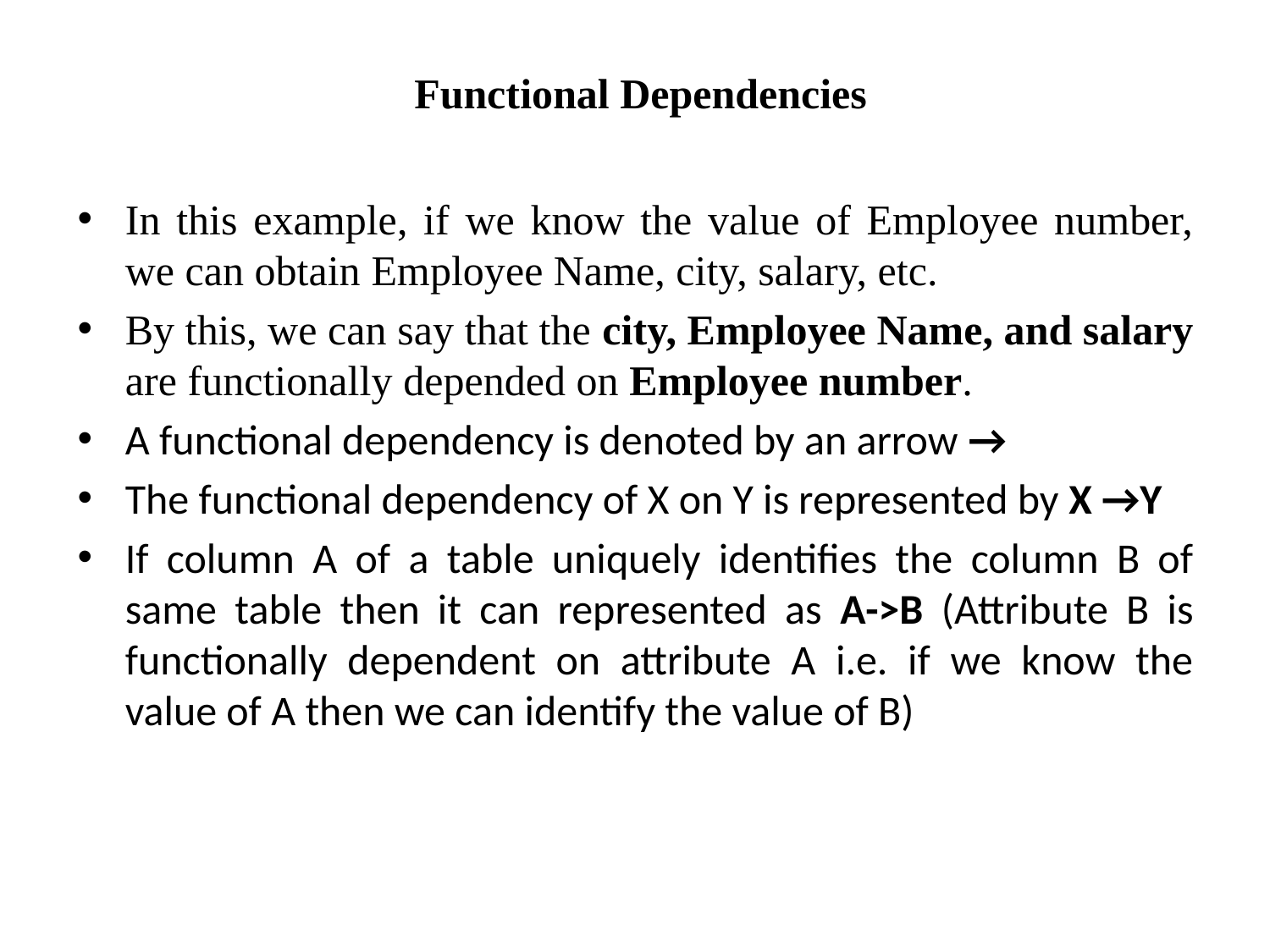

# Functional Dependencies
In this example, if we know the value of Employee number, we can obtain Employee Name, city, salary, etc.
By this, we can say that the city, Employee Name, and salary are functionally depended on Employee number.
A functional dependency is denoted by an arrow →
The functional dependency of X on Y is represented by X →Y
If column A of a table uniquely identifies the column B of same table then it can represented as A->B (Attribute B is functionally dependent on attribute A i.e. if we know the value of A then we can identify the value of B)